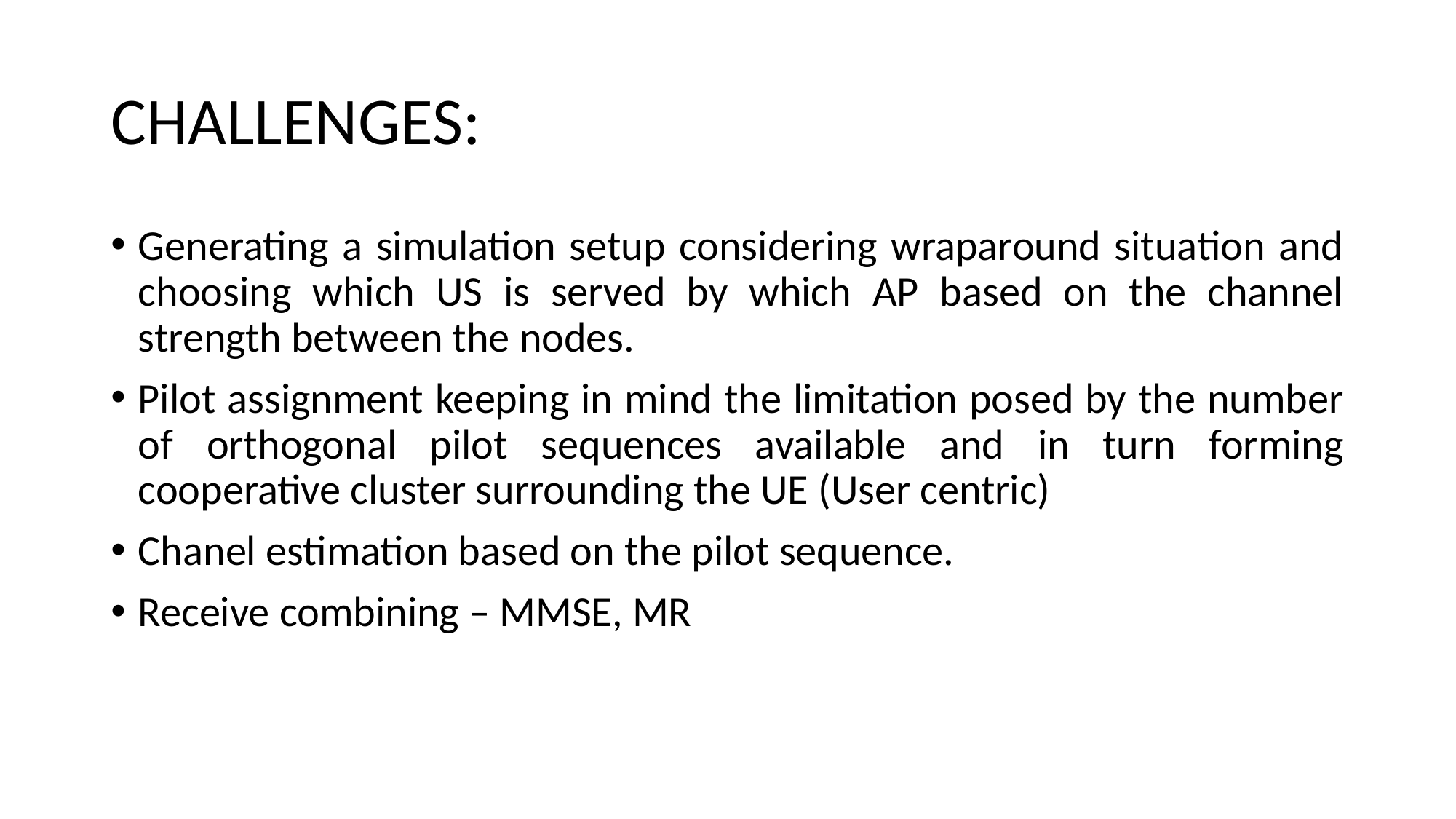

# CHALLENGES:
Generating a simulation setup considering wraparound situation and choosing which US is served by which AP based on the channel strength between the nodes.
Pilot assignment keeping in mind the limitation posed by the number of orthogonal pilot sequences available and in turn forming cooperative cluster surrounding the UE (User centric)
Chanel estimation based on the pilot sequence.
Receive combining – MMSE, MR